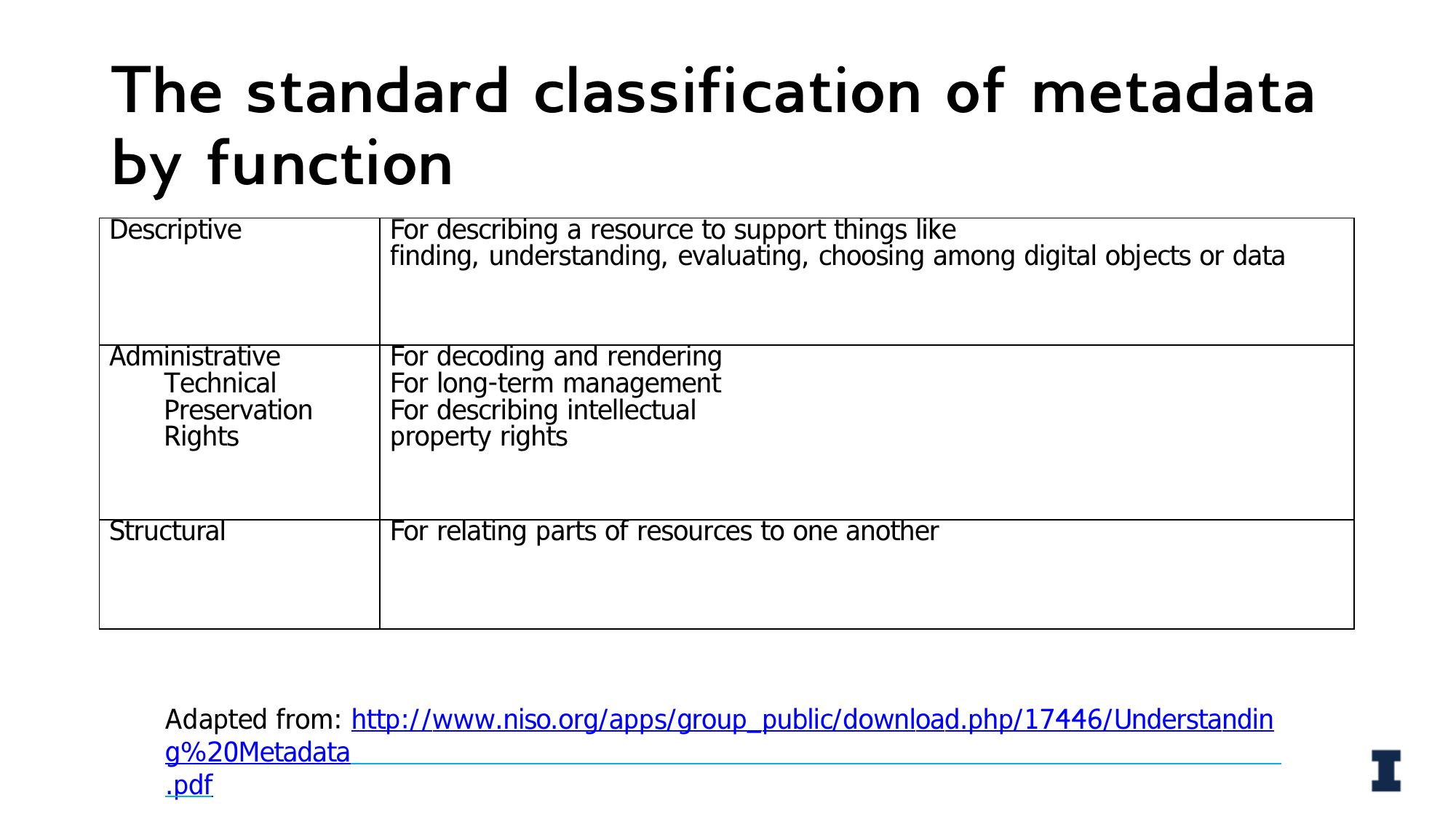

# The standard classification of metadata by function
| Descriptive | For describing a resource to support things like finding, understanding, evaluating, choosing among digital objects or data |
| --- | --- |
| Administrative Technical Preservation Rights | For decoding and rendering For long-term management For describing intellectual property rights |
| Structural | For relating parts of resources to one another |
Adapted from: http://www.niso.org/apps/group_public/download.php/17446/Understanding%20Metadata
.pdf